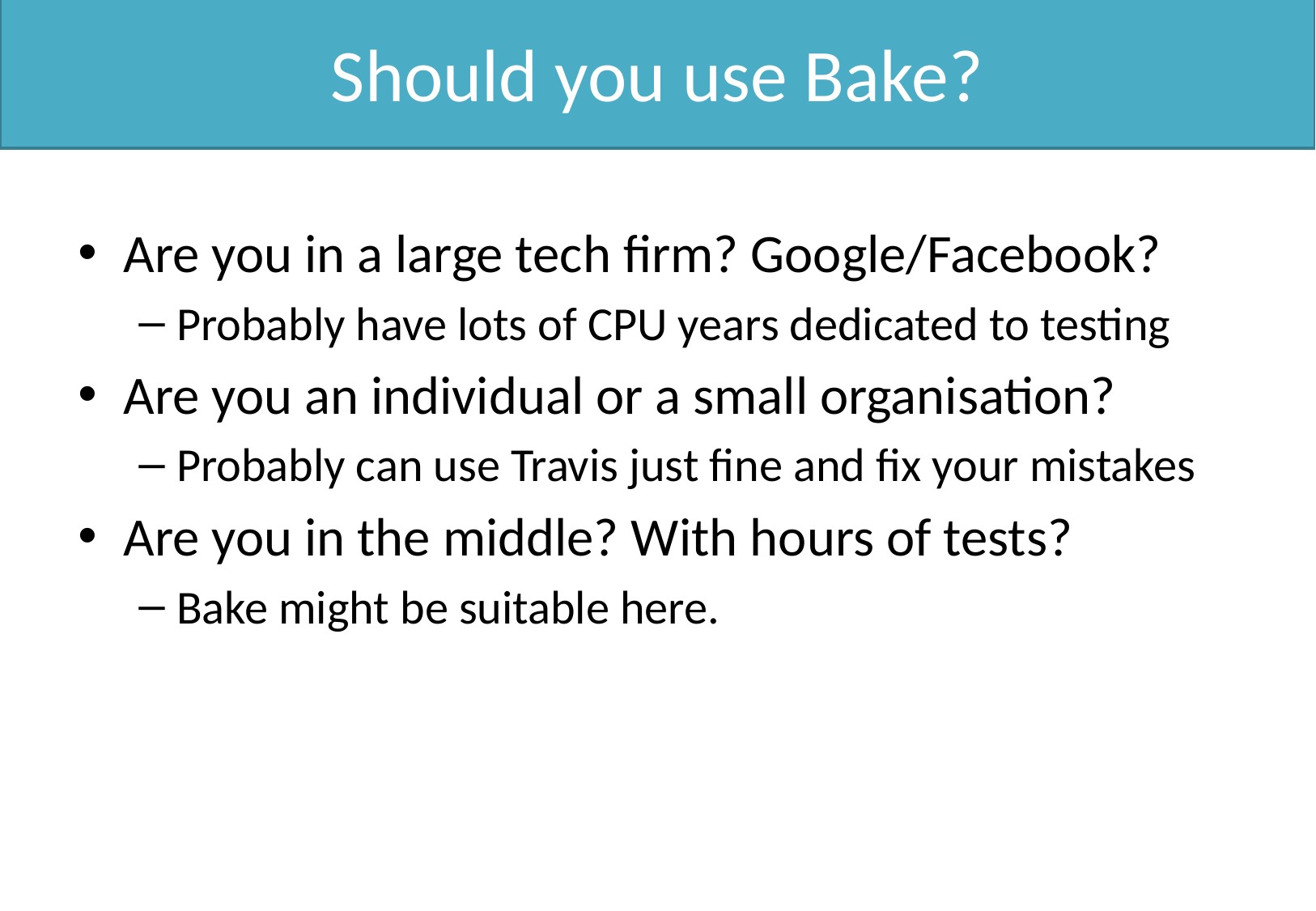

# Should you use Bake?
Are you in a large tech firm? Google/Facebook?
Probably have lots of CPU years dedicated to testing
Are you an individual or a small organisation?
Probably can use Travis just fine and fix your mistakes
Are you in the middle? With hours of tests?
Bake might be suitable here.